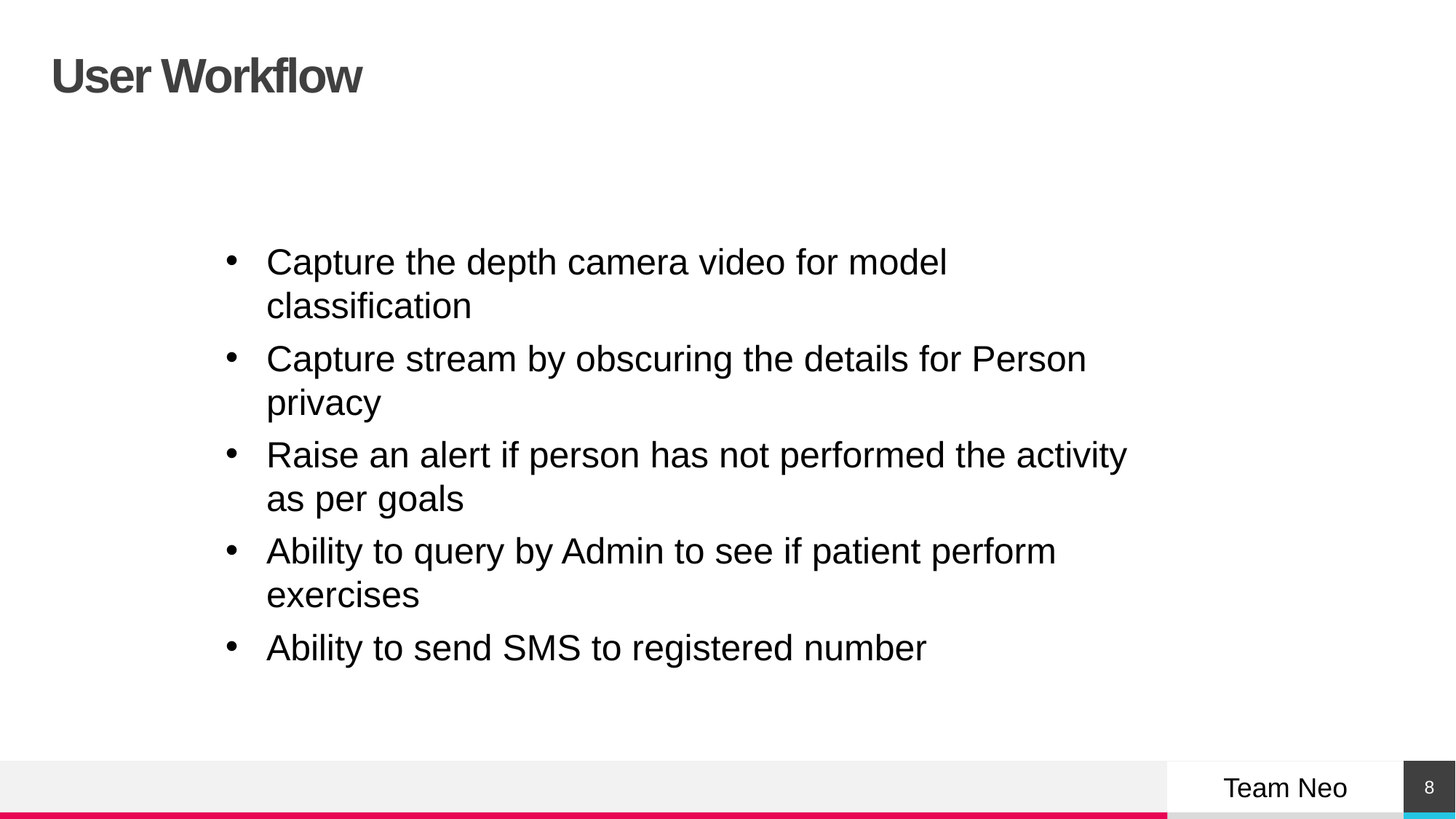

# User Workflow

Capture the depth camera video for model classification
Capture stream by obscuring the details for Person privacy
Raise an alert if person has not performed the activity as per goals
Ability to query by Admin to see if patient perform exercises
Ability to send SMS to registered number
8